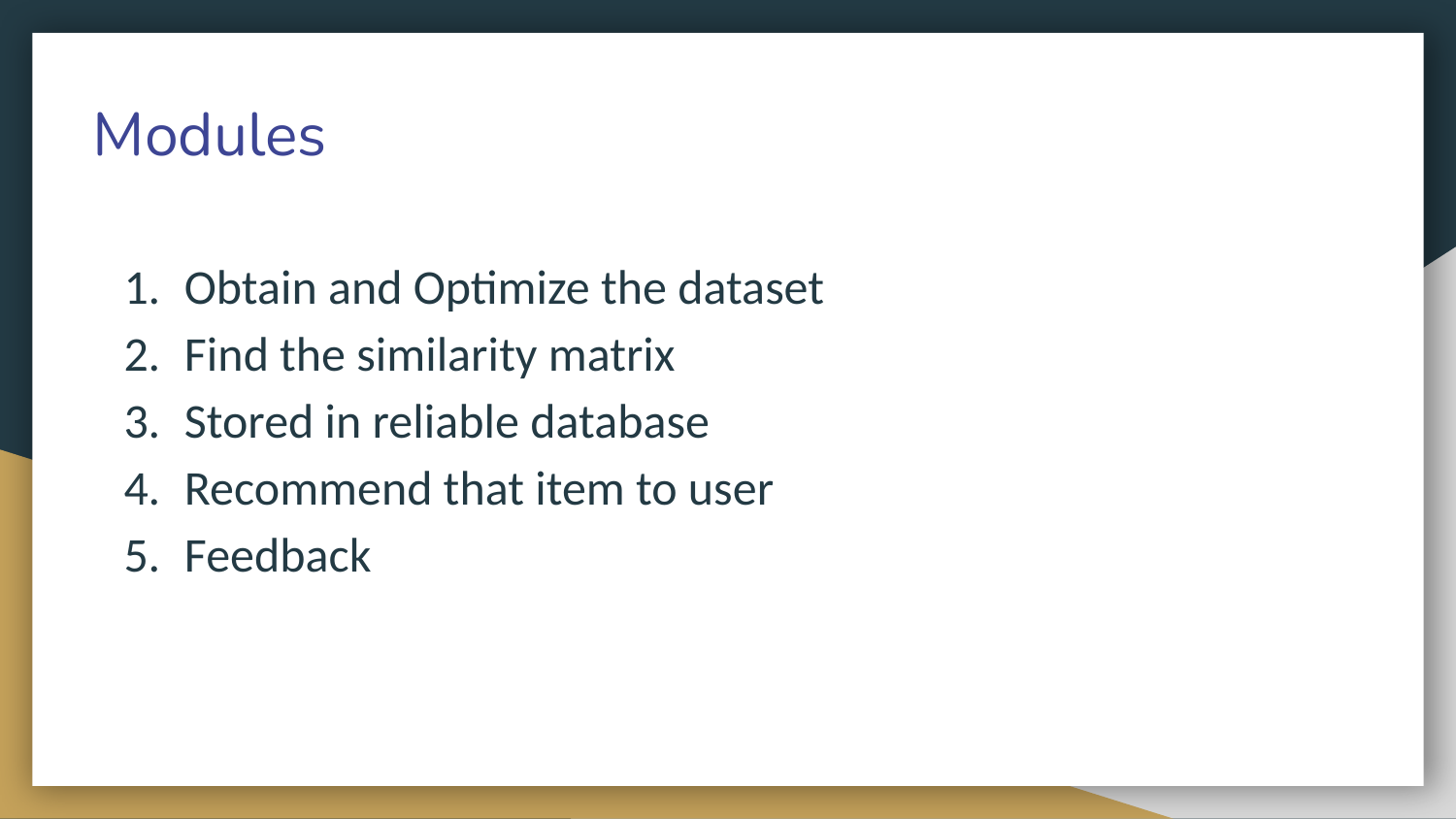

# Modules
Obtain and Optimize the dataset
Find the similarity matrix
Stored in reliable database
Recommend that item to user
Feedback